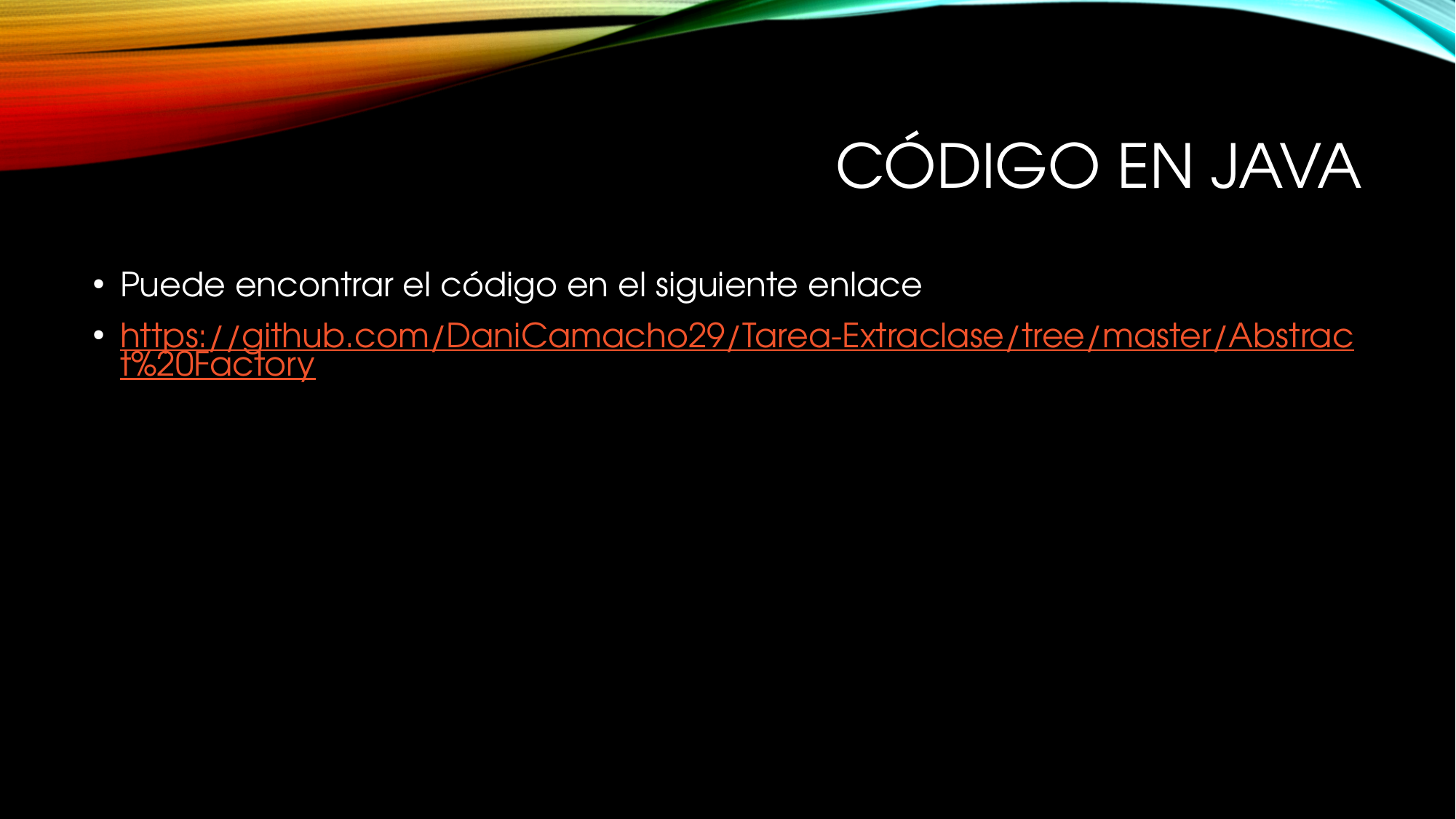

# Código en java
Puede encontrar el código en el siguiente enlace
https://github.com/DaniCamacho29/Tarea-Extraclase/tree/master/Abstract%20Factory